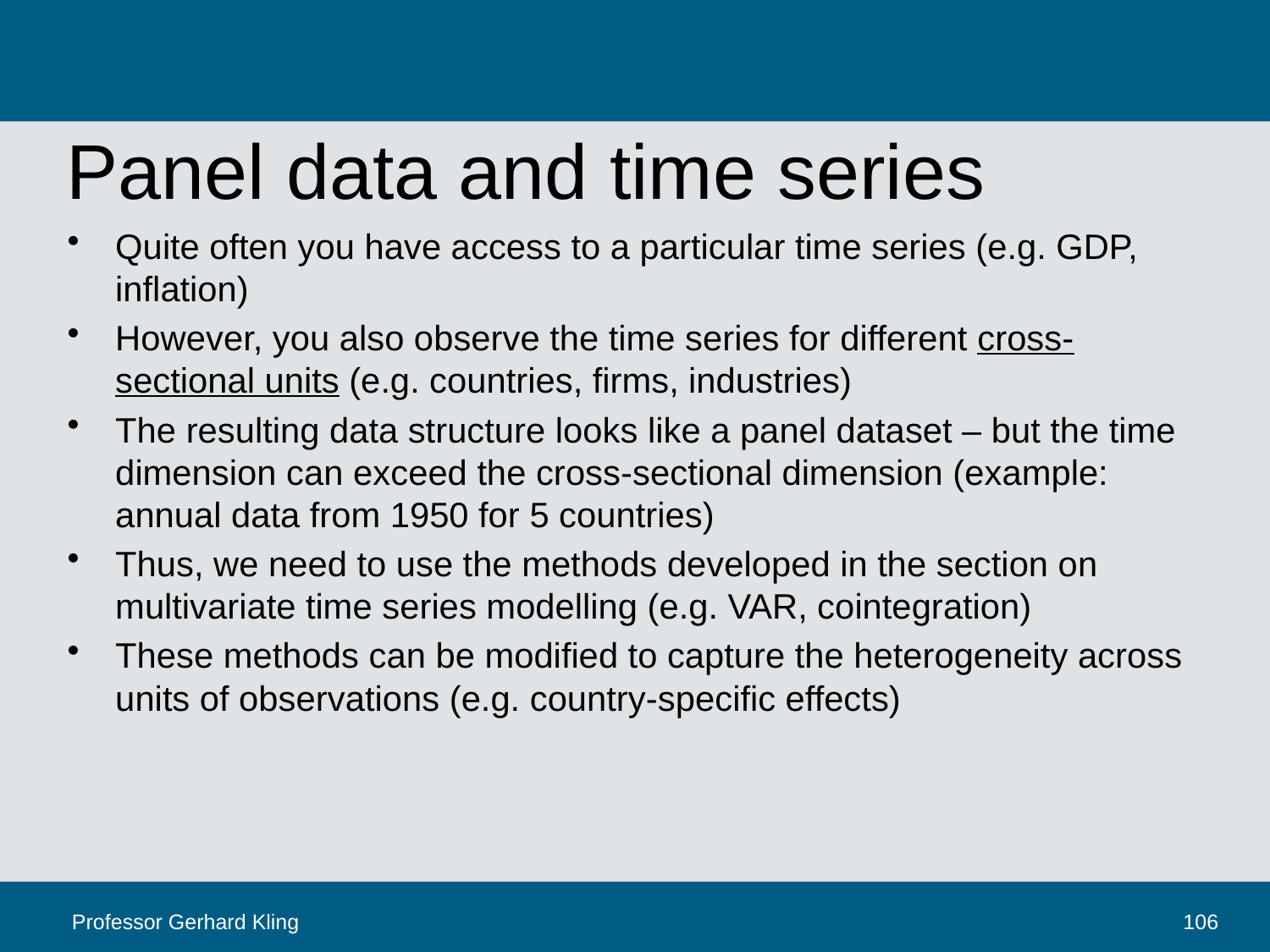

# Panel data and time series
Quite often you have access to a particular time series (e.g. GDP, inflation)
However, you also observe the time series for different cross-sectional units (e.g. countries, firms, industries)
The resulting data structure looks like a panel dataset – but the time dimension can exceed the cross-sectional dimension (example: annual data from 1950 for 5 countries)
Thus, we need to use the methods developed in the section on multivariate time series modelling (e.g. VAR, cointegration)
These methods can be modified to capture the heterogeneity across units of observations (e.g. country-specific effects)
Professor Gerhard Kling
106